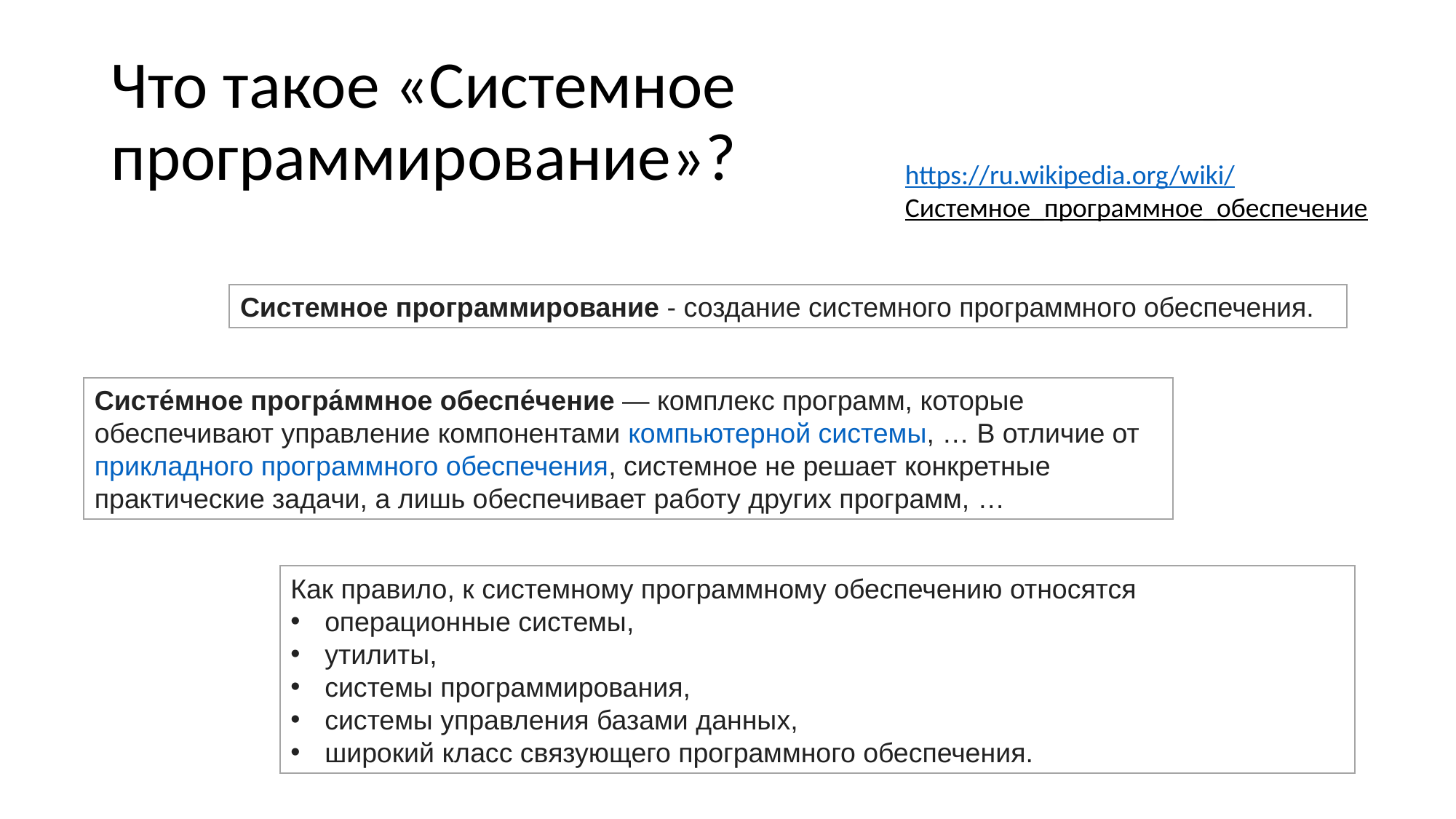

# Что такое «Системное программирование»?
https://ru.wikipedia.org/wiki/Системное_программное_обеспечение
Системное программирование - создание системного программного обеспечения.
Систе́мное програ́ммное обеспе́чение — комплекс программ, которые обеспечивают управление компонентами компьютерной системы, … В отличие от прикладного программного обеспечения, системное не решает конкретные практические задачи, а лишь обеспечивает работу других программ, …
Как правило, к системному программному обеспечению относятся
операционные системы,
утилиты,
системы программирования,
системы управления базами данных,
широкий класс связующего программного обеспечения.